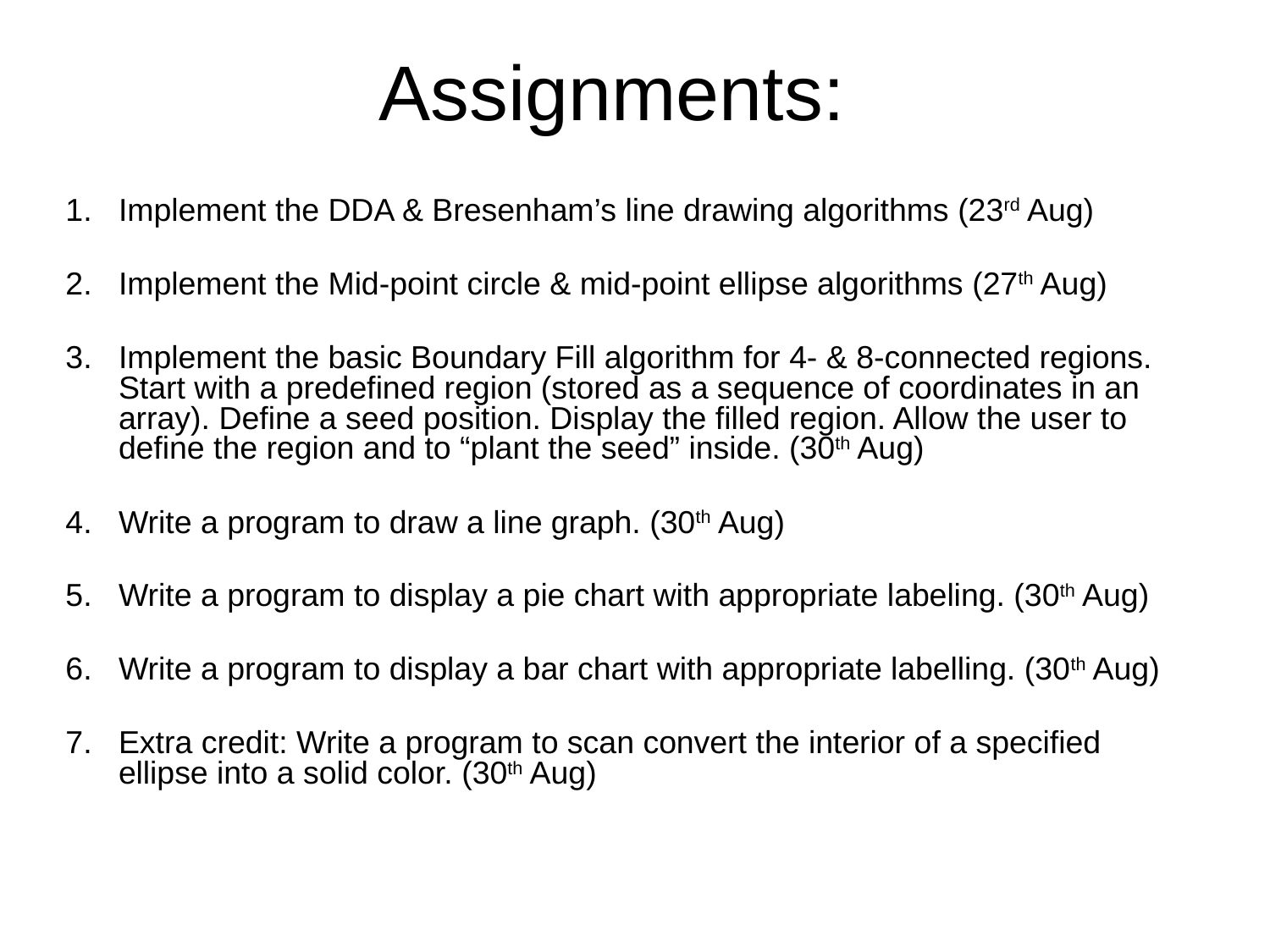

# Assignments:
Implement the DDA & Bresenham’s line drawing algorithms (23rd Aug)

Implement the Mid-point circle & mid-point ellipse algorithms (27th Aug)

Implement the basic Boundary Fill algorithm for 4- & 8-connected regions. Start with a predefined region (stored as a sequence of coordinates in an array). Define a seed position. Display the filled region. Allow the user to define the region and to “plant the seed” inside. (30th Aug)

Write a program to draw a line graph. (30th Aug)

Write a program to display a pie chart with appropriate labeling. (30th Aug)

Write a program to display a bar chart with appropriate labelling. (30th Aug)

Extra credit: Write a program to scan convert the interior of a specified ellipse into a solid color. (30th Aug)